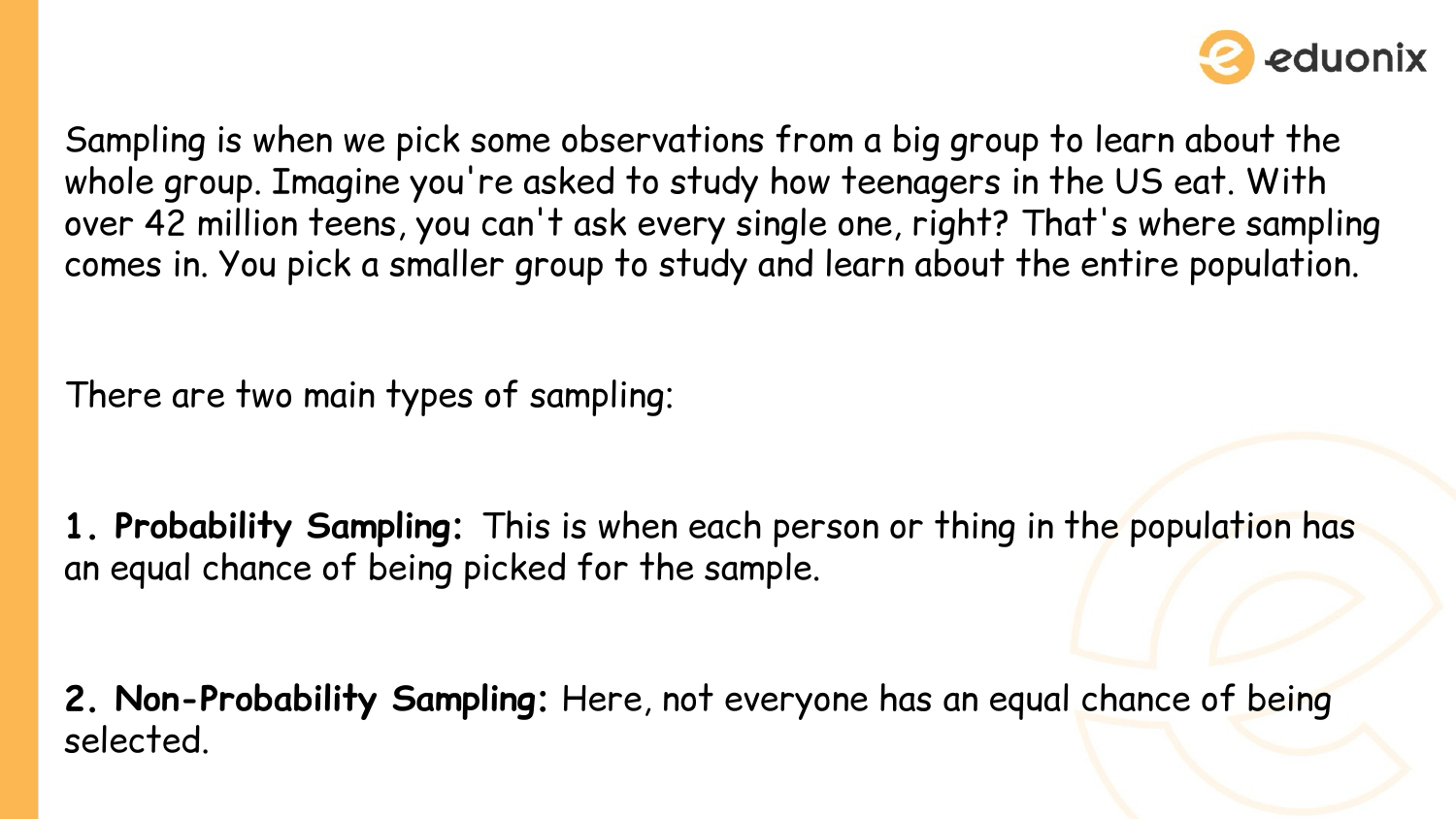

Sampling is when we pick some observations from a big group to learn about the whole group. Imagine you're asked to study how teenagers in the US eat. With over 42 million teens, you can't ask every single one, right? That's where sampling comes in. You pick a smaller group to study and learn about the entire population.

There are two main types of sampling:

1. Probability Sampling: This is when each person or thing in the population has an equal chance of being picked for the sample.

2. Non-Probability Sampling: Here, not everyone has an equal chance of being selected.